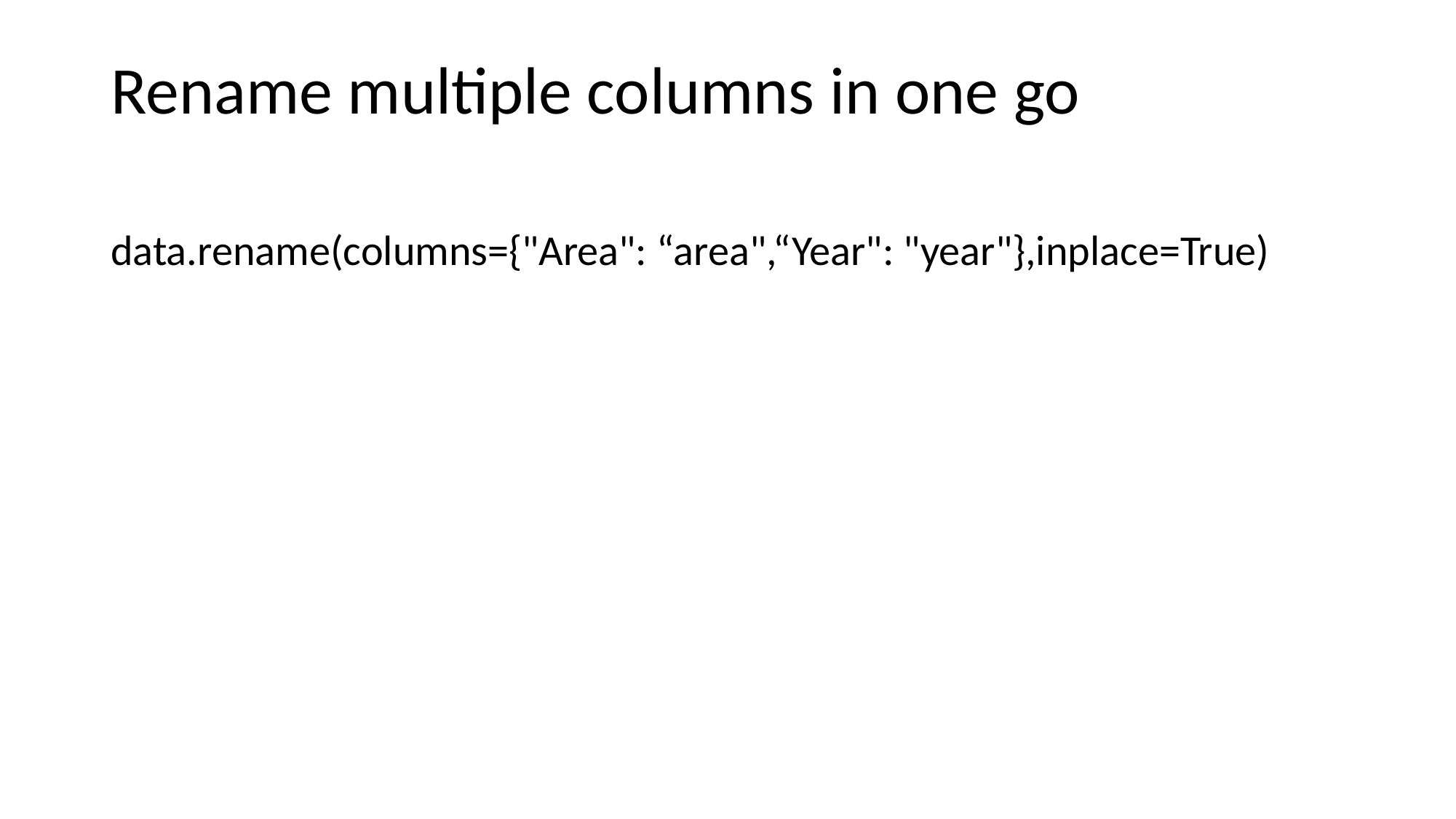

# Rename multiple columns in one go

data.rename(columns={"Area": “area",“Year": "year"},inplace=True)